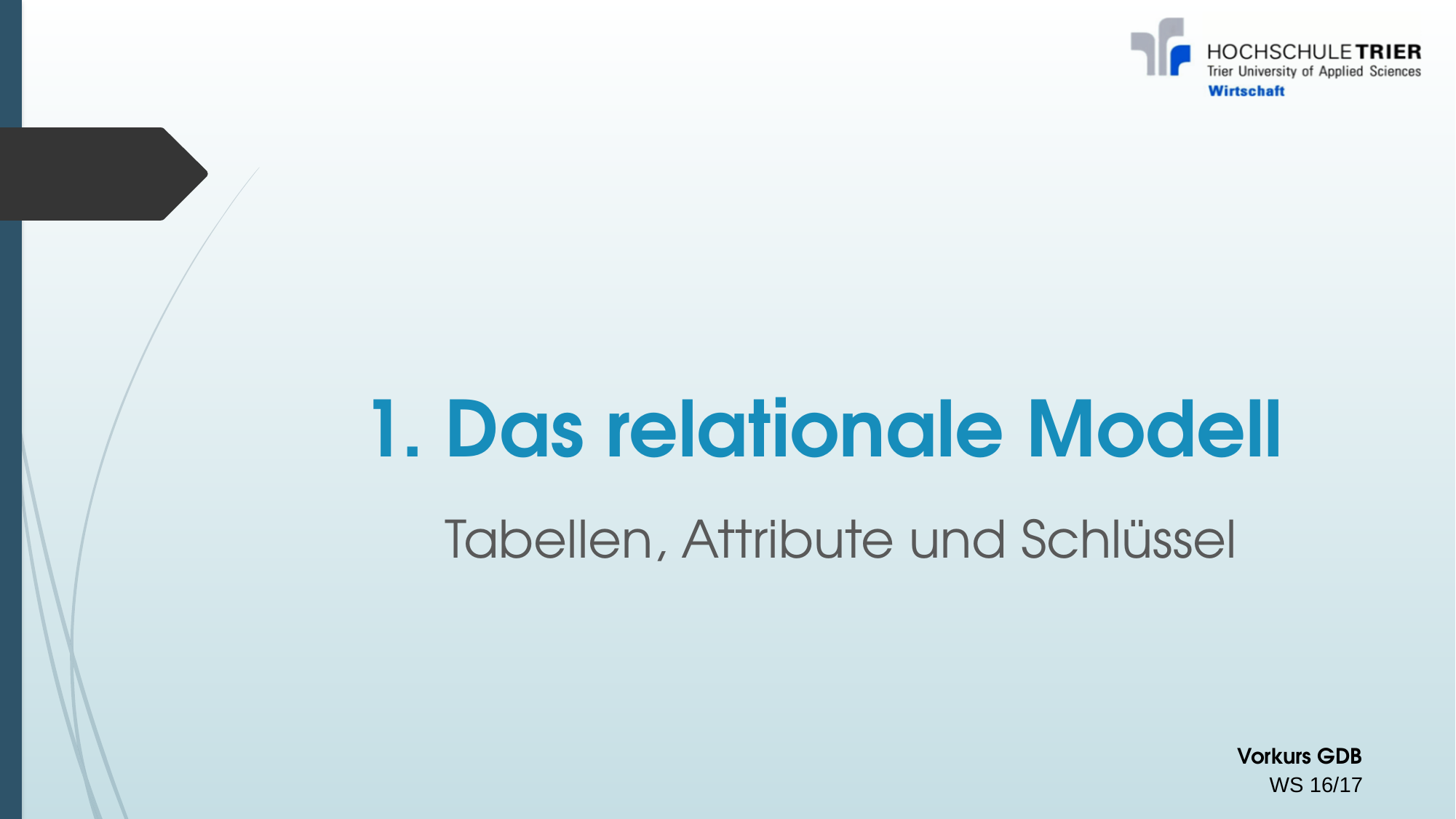

# 1. Das relationale Modell
Tabellen, Attribute und Schlüssel